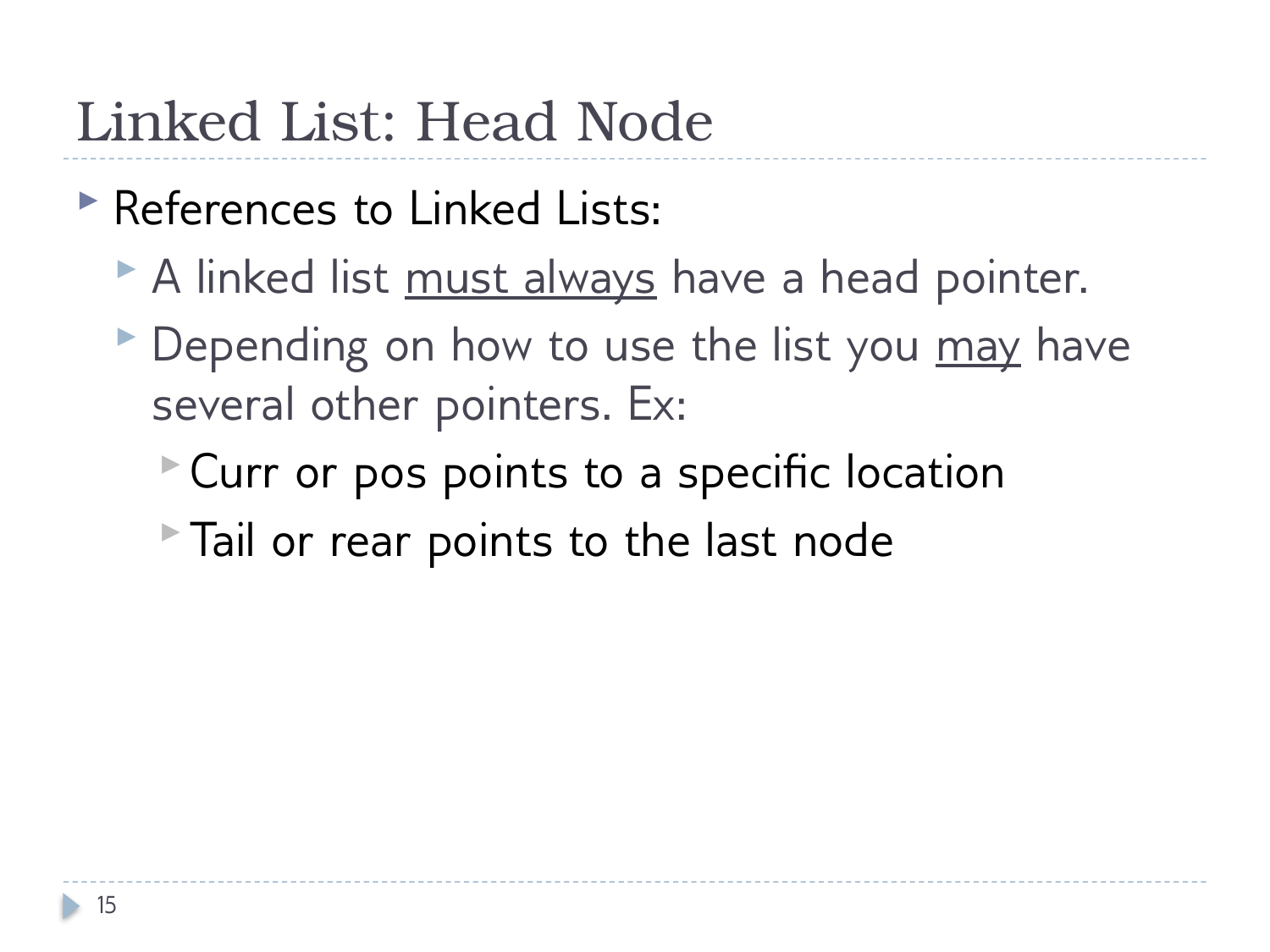

# Linked List: Head Node
References to Linked Lists:
A linked list must always have a head pointer.
Depending on how to use the list you may have several other pointers. Ex:
Curr or pos points to a specific location
Tail or rear points to the last node

15